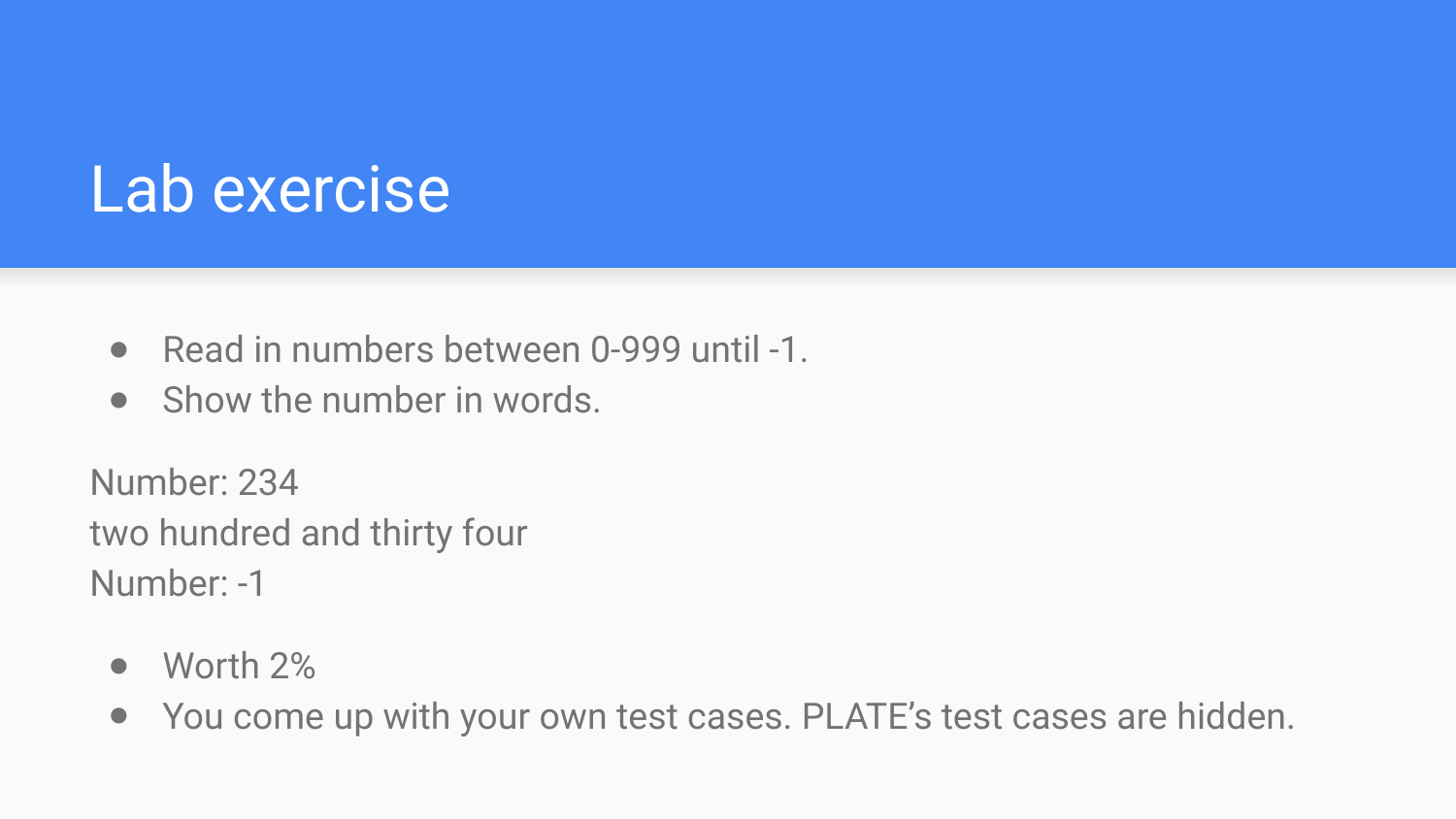

# Lab exercise
Read in numbers between 0-999 until -1.
Show the number in words.
Number: 234
two hundred and thirty four
Number: -1
Worth 2%
You come up with your own test cases. PLATE’s test cases are hidden.